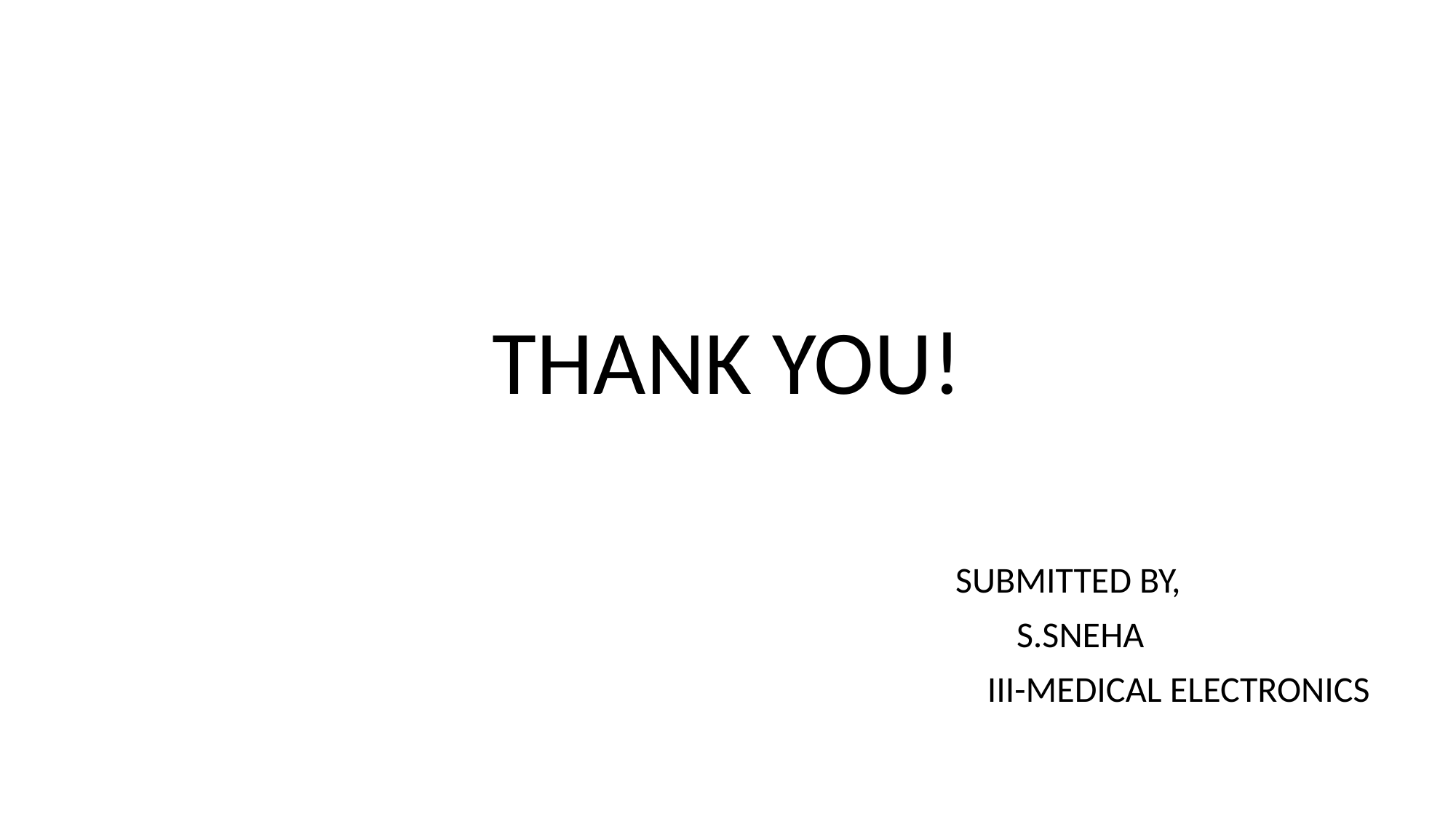

# THANK YOU!

                                                             SUBMITTED BY,
                                                                S.SNEHA
                                                                                        III-MEDICAL ELECTRONICS